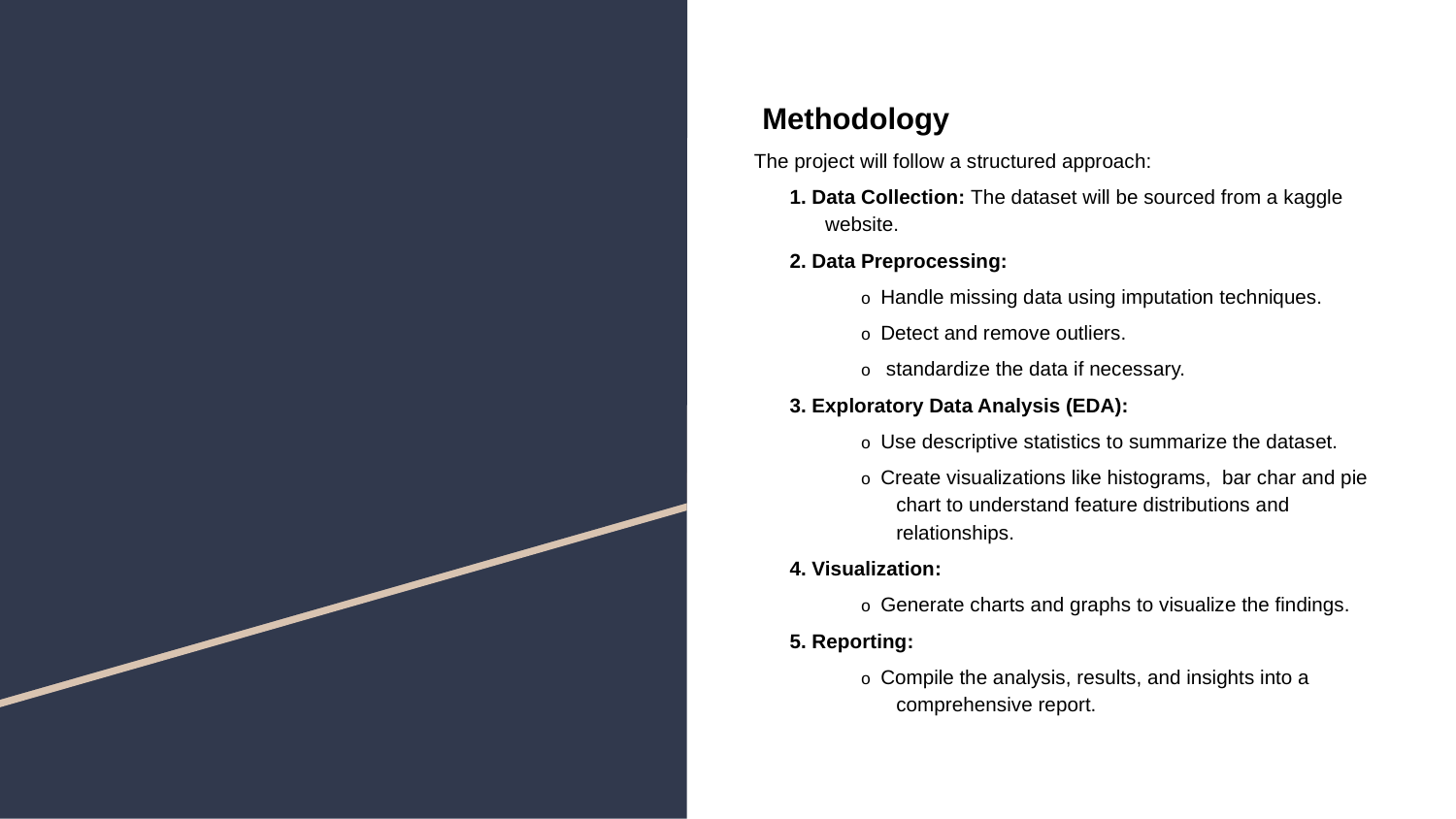

#
 Methodology
The project will follow a structured approach:
1. Data Collection: The dataset will be sourced from a kaggle website.
2. Data Preprocessing:
o Handle missing data using imputation techniques.
o Detect and remove outliers.
o  standardize the data if necessary.
3. Exploratory Data Analysis (EDA):
o Use descriptive statistics to summarize the dataset.
o Create visualizations like histograms,  bar char and pie chart to understand feature distributions and relationships.
4. Visualization:
o Generate charts and graphs to visualize the findings.
5. Reporting:
o Compile the analysis, results, and insights into a comprehensive report.